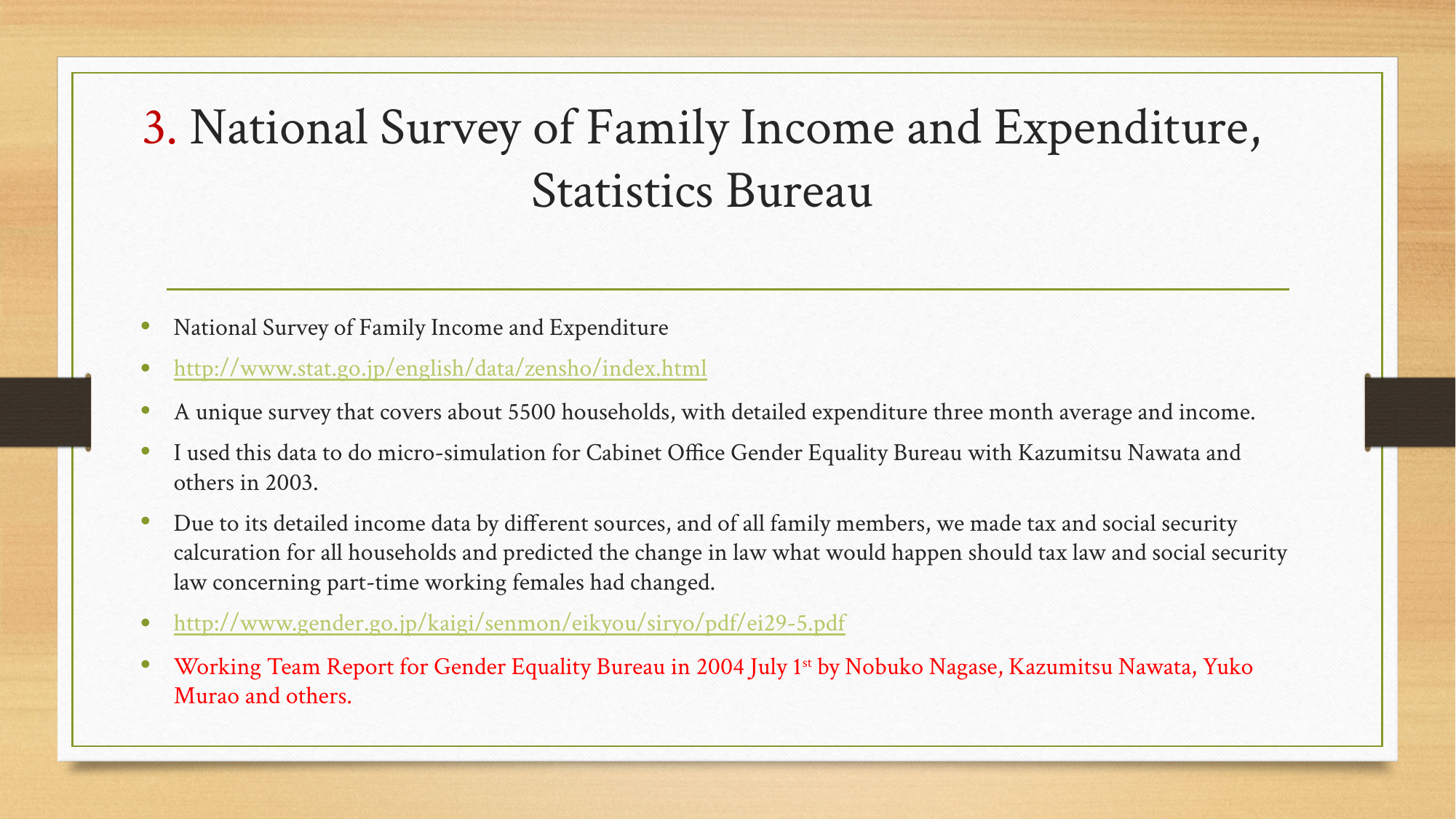

# 3. National Survey of Family Income and Expenditure, Statistics Bureau
National Survey of Family Income and Expenditure
http://www.stat.go.jp/english/data/zensho/index.html
A unique survey that covers about 5500 households, with detailed expenditure three month average and income.
I used this data to do micro-simulation for Cabinet Office Gender Equality Bureau with Kazumitsu Nawata and others in 2003.
Due to its detailed income data by different sources, and of all family members, we made tax and social security calcuration for all households and predicted the change in law what would happen should tax law and social security law concerning part-time working females had changed.
http://www.gender.go.jp/kaigi/senmon/eikyou/siryo/pdf/ei29-5.pdf
Working Team Report for Gender Equality Bureau in 2004 July 1st by Nobuko Nagase, Kazumitsu Nawata, Yuko Murao and others.